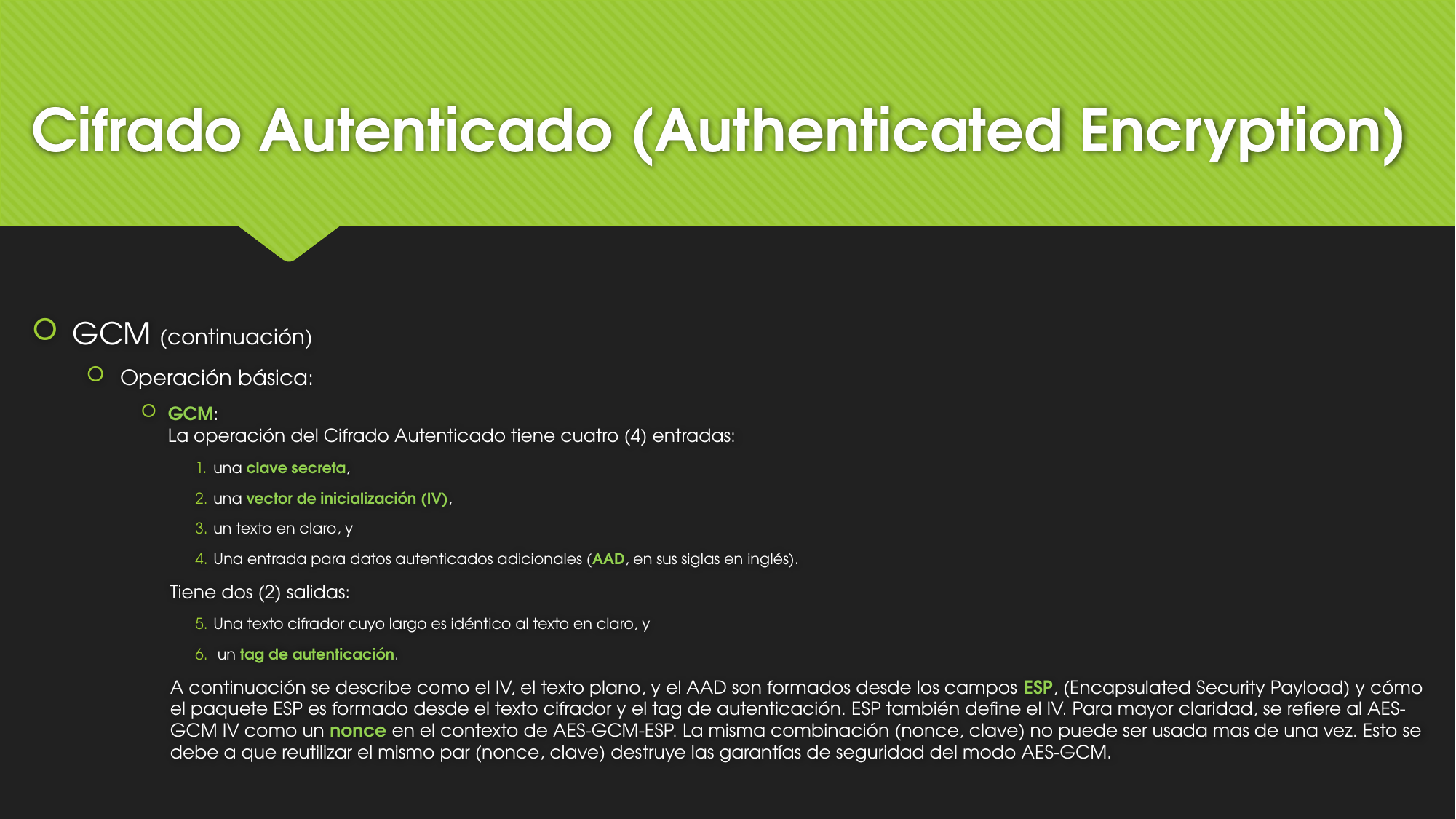

# Cifrado Autenticado (Authenticated Encryption)
GCM (continuación)
Operación básica:
GCM:
La operación del Cifrado Autenticado tiene cuatro (4) entradas:
una clave secreta,
una vector de inicialización (IV),
un texto en claro, y
Una entrada para datos autenticados adicionales (AAD, en sus siglas en inglés).
Tiene dos (2) salidas:
Una texto cifrador cuyo largo es idéntico al texto en claro, y
 un tag de autenticación.
A continuación se describe como el IV, el texto plano, y el AAD son formados desde los campos ESP, (Encapsulated Security Payload) y cómo el paquete ESP es formado desde el texto cifrador y el tag de autenticación. ESP también define el IV. Para mayor claridad, se refiere al AES-GCM IV como un nonce en el contexto de AES-GCM-ESP. La misma combinación (nonce, clave) no puede ser usada mas de una vez. Esto se debe a que reutilizar el mismo par (nonce, clave) destruye las garantías de seguridad del modo AES-GCM.